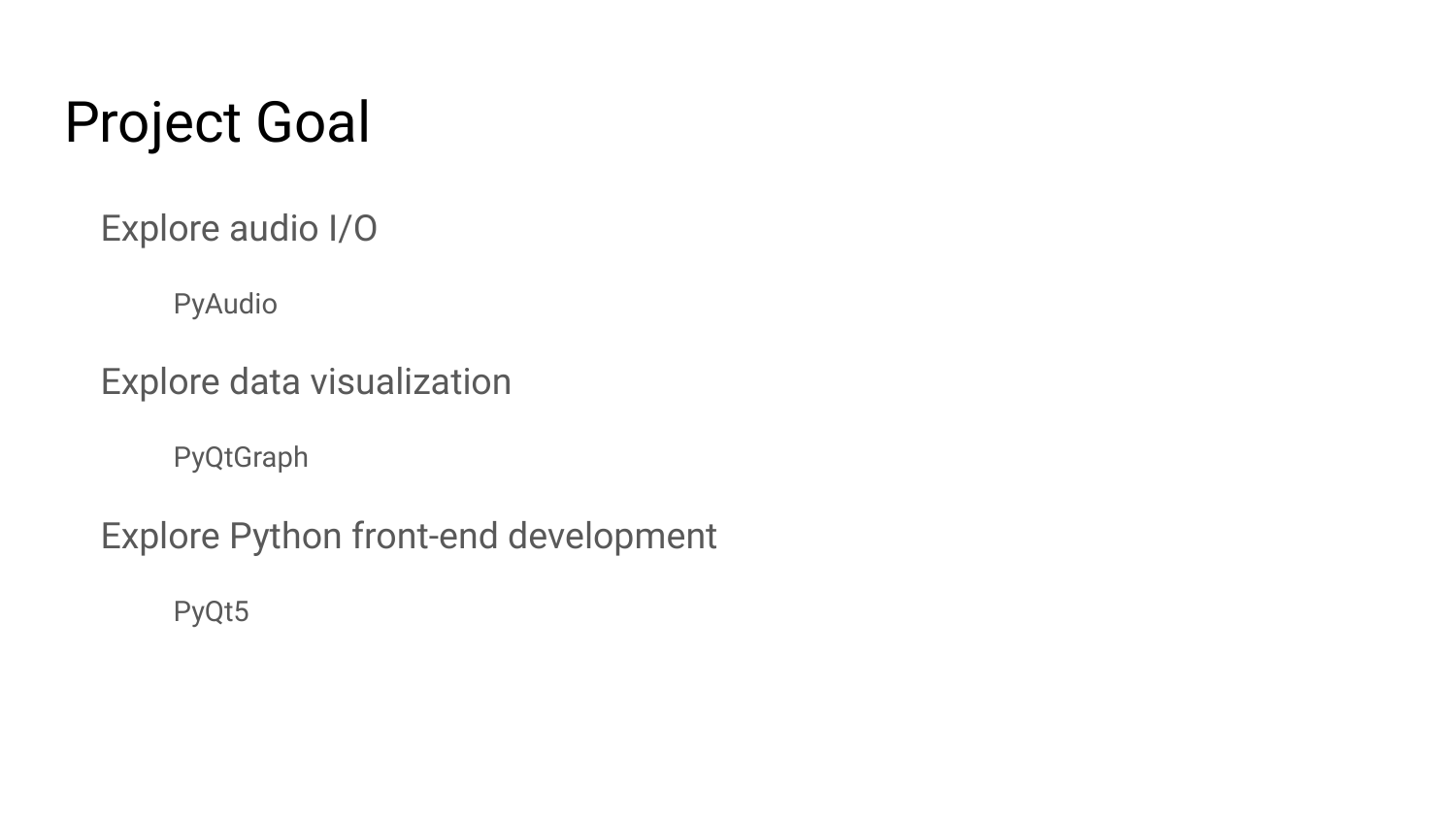

# Project Goal
Explore audio I/O
PyAudio
Explore data visualization
PyQtGraph
Explore Python front-end development
PyQt5